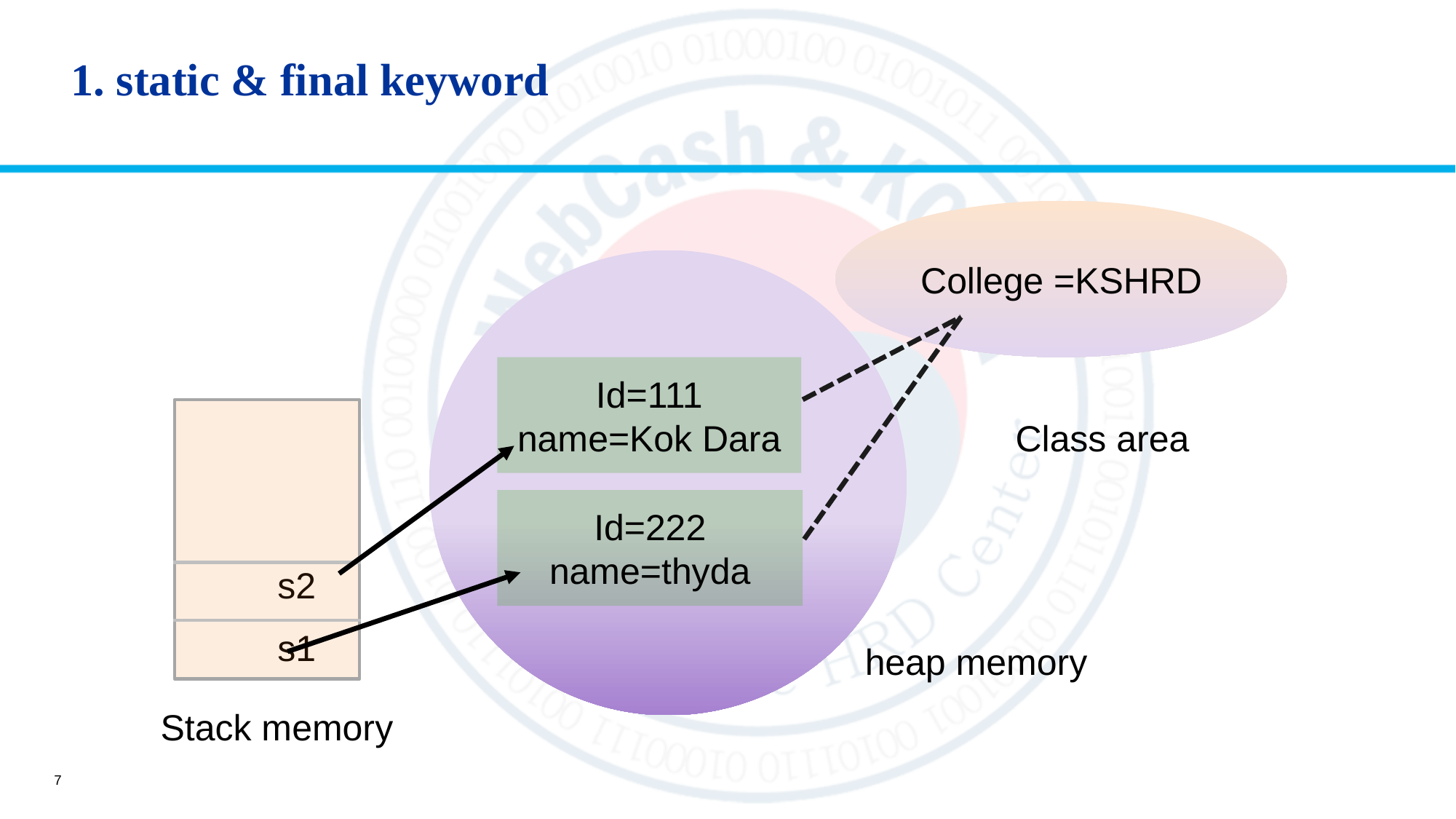

1. static & final keyword
College =KSHRD

Id=111
name=Kok Dara

Class area
Id=222
name=thyda
heap memory
Stack memory

s2
s1
7